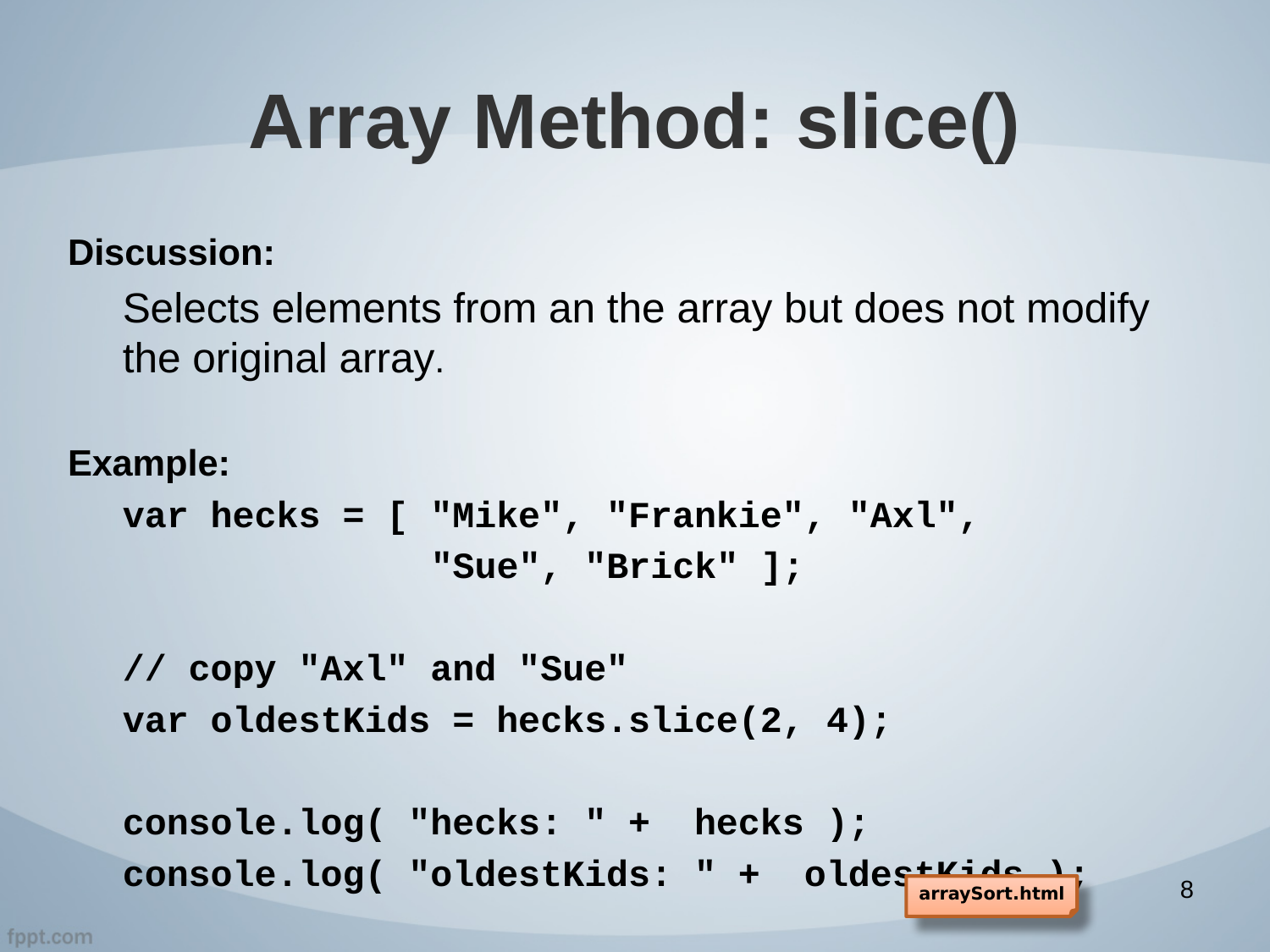

# Array Method: slice()
Discussion:
Selects elements from an the array but does not modify the original array.

Example:
var hecks = [ "Mike", "Frankie", "Axl",
              "Sue", "Brick" ];

// copy "Axl" and "Sue"
var oldestKids = hecks.slice(2, 4);

console.log( "hecks: " +  hecks );
console.log( "oldestKids: " +  oldestKids );
8
arraySort.html